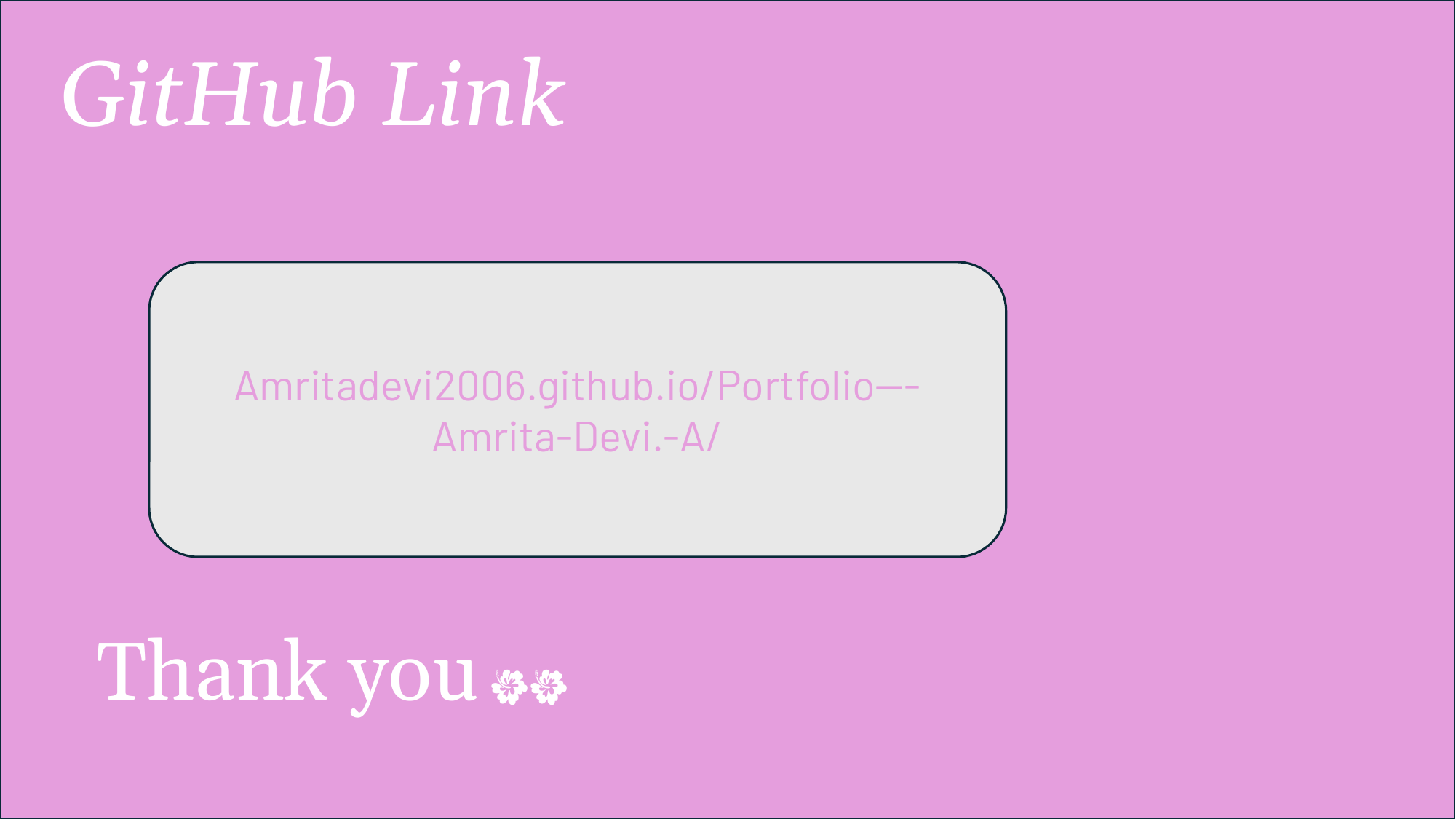

GitHub Link
#

Amritadevi2006.github.io/Portfolio---Amrita-Devi.-A/

Thank you 🌺🌺